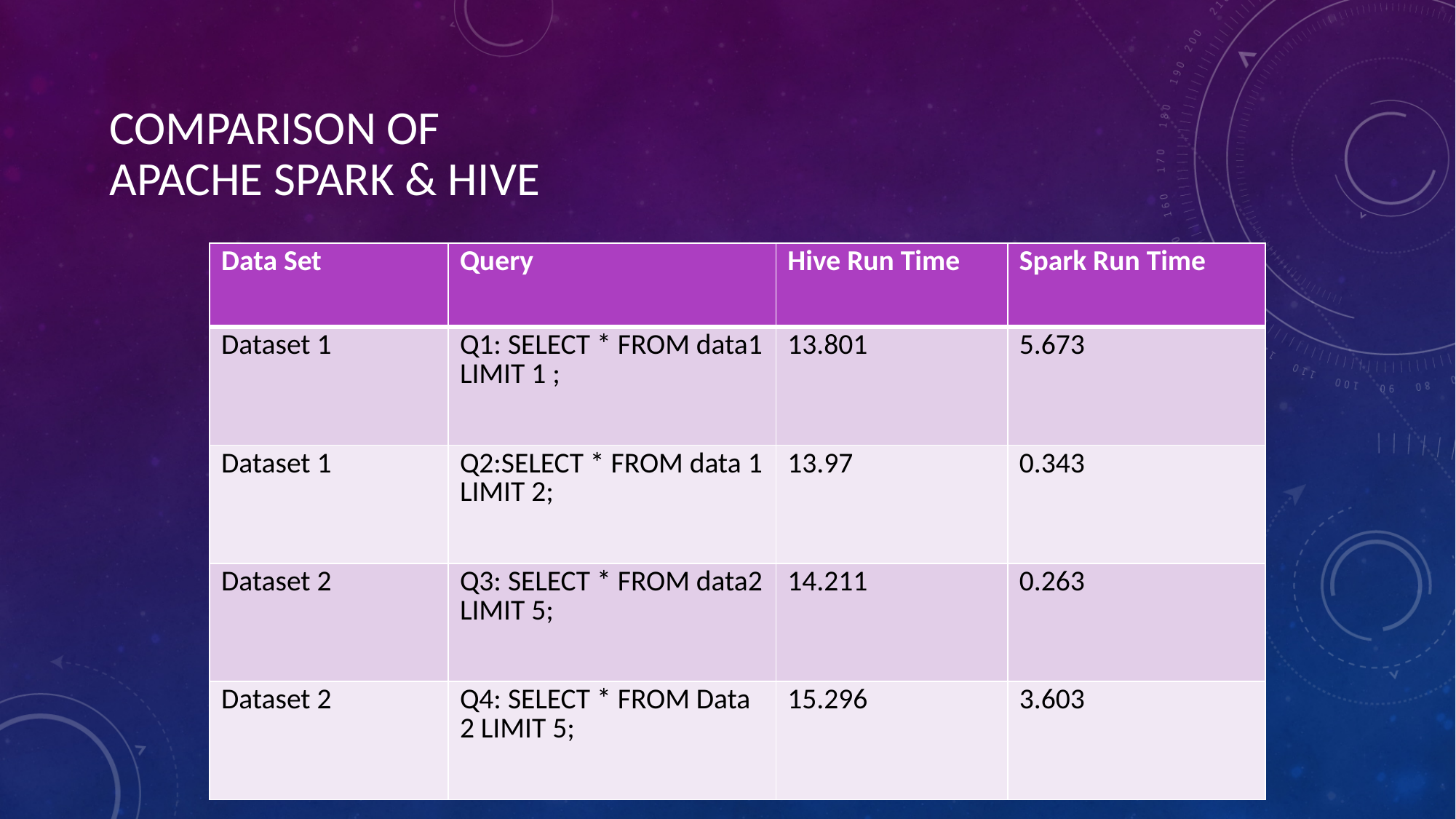

# COMparison of Apache Spark & Hive
| Data Set | Query | Hive Run Time | Spark Run Time |
| --- | --- | --- | --- |
| Dataset 1 | Q1: SELECT \* FROM data1 LIMIT 1 ; | 13.801 | 5.673 |
| Dataset 1 | Q2:SELECT \* FROM data 1 LIMIT 2; | 13.97 | 0.343 |
| Dataset 2 | Q3: SELECT \* FROM data2 LIMIT 5; | 14.211 | 0.263 |
| Dataset 2 | Q4: SELECT \* FROM Data 2 LIMIT 5; | 15.296 | 3.603 |